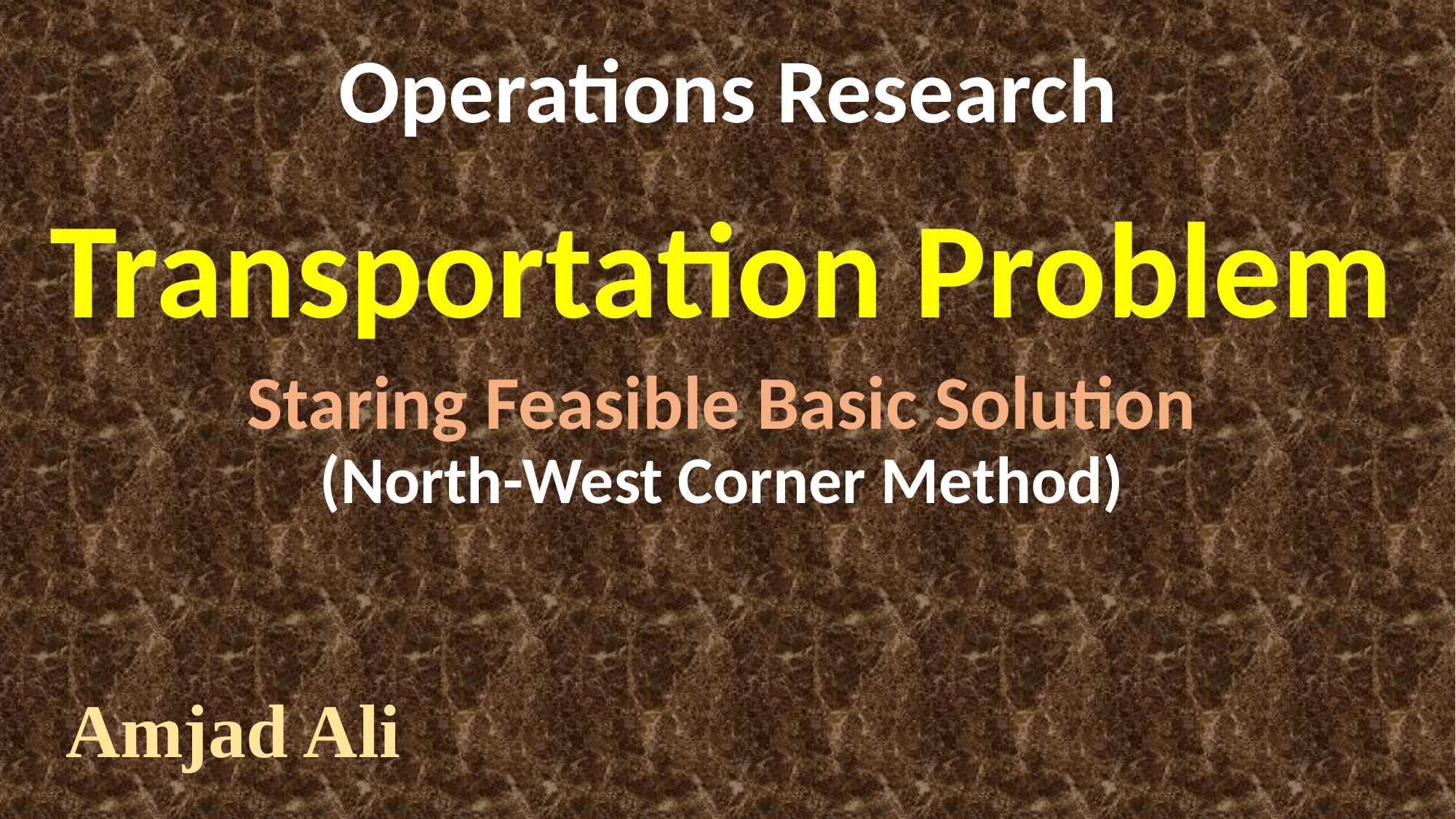

Transportation Problem

Staring Feasible Basic Solution
(North-West Corner Method)
Operations Research

Amjad Ali